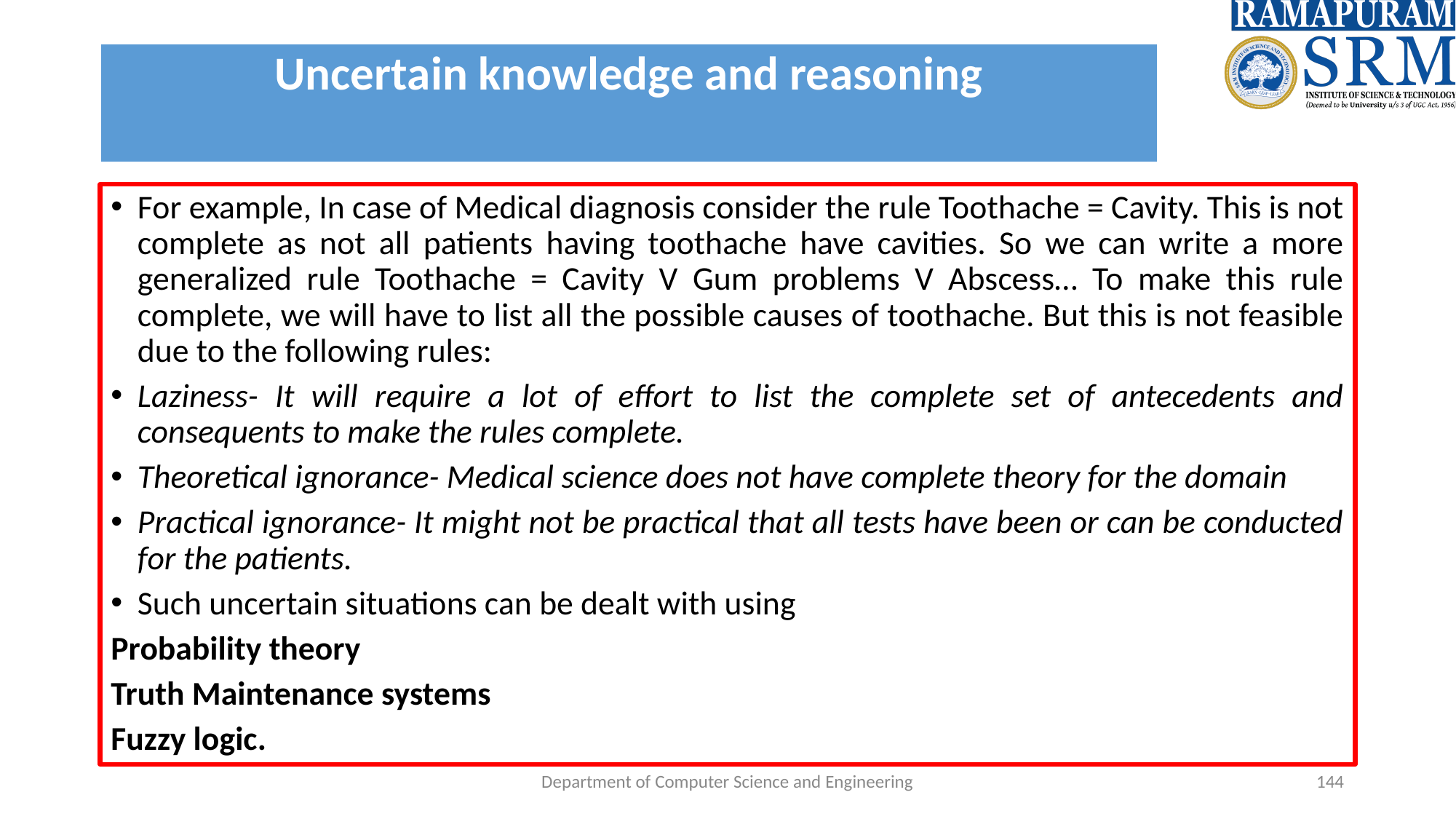

# Uncertain knowledge and reasoning
For example, In case of Medical diagnosis consider the rule Toothache = Cavity. This is not complete as not all patients having toothache have cavities. So we can write a more generalized rule Toothache = Cavity V Gum problems V Abscess… To make this rule complete, we will have to list all the possible causes of toothache. But this is not feasible due to the following rules:
Laziness- It will require a lot of effort to list the complete set of antecedents and consequents to make the rules complete.
Theoretical ignorance- Medical science does not have complete theory for the domain
Practical ignorance- It might not be practical that all tests have been or can be conducted for the patients.
Such uncertain situations can be dealt with using
Probability theory
Truth Maintenance systems
Fuzzy logic.

Department of Computer Science and Engineering
144